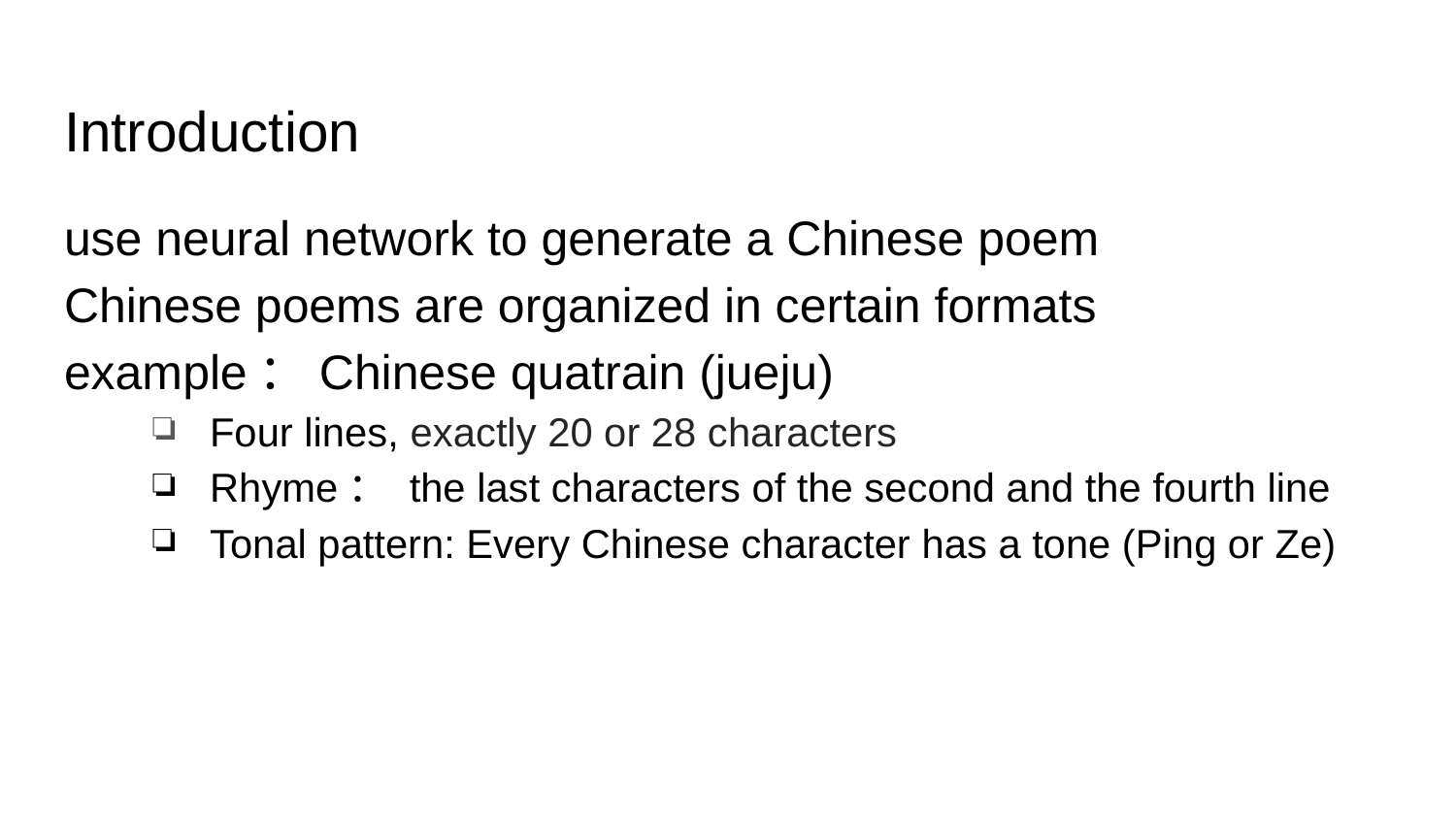

# Introduction
use neural network to generate a Chinese poem
Chinese poems are organized in certain formats
example：Chinese quatrain (jueju)
Four lines, exactly 20 or 28 characters
Rhyme： the last characters of the second and the fourth line
Tonal pattern: Every Chinese character has a tone (Ping or Ze)